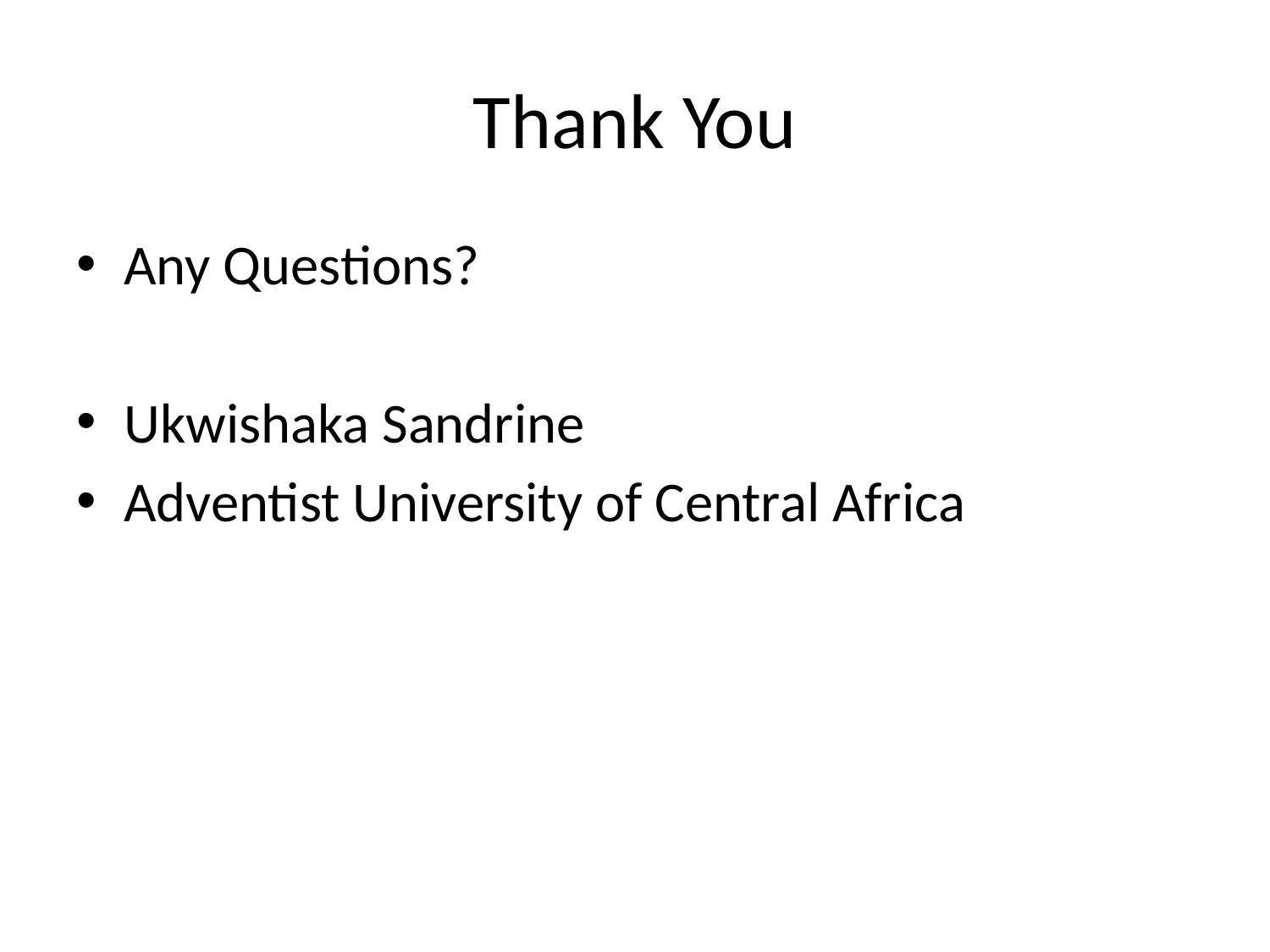

# Thank You
Any Questions?

Ukwishaka Sandrine
Adventist University of Central Africa